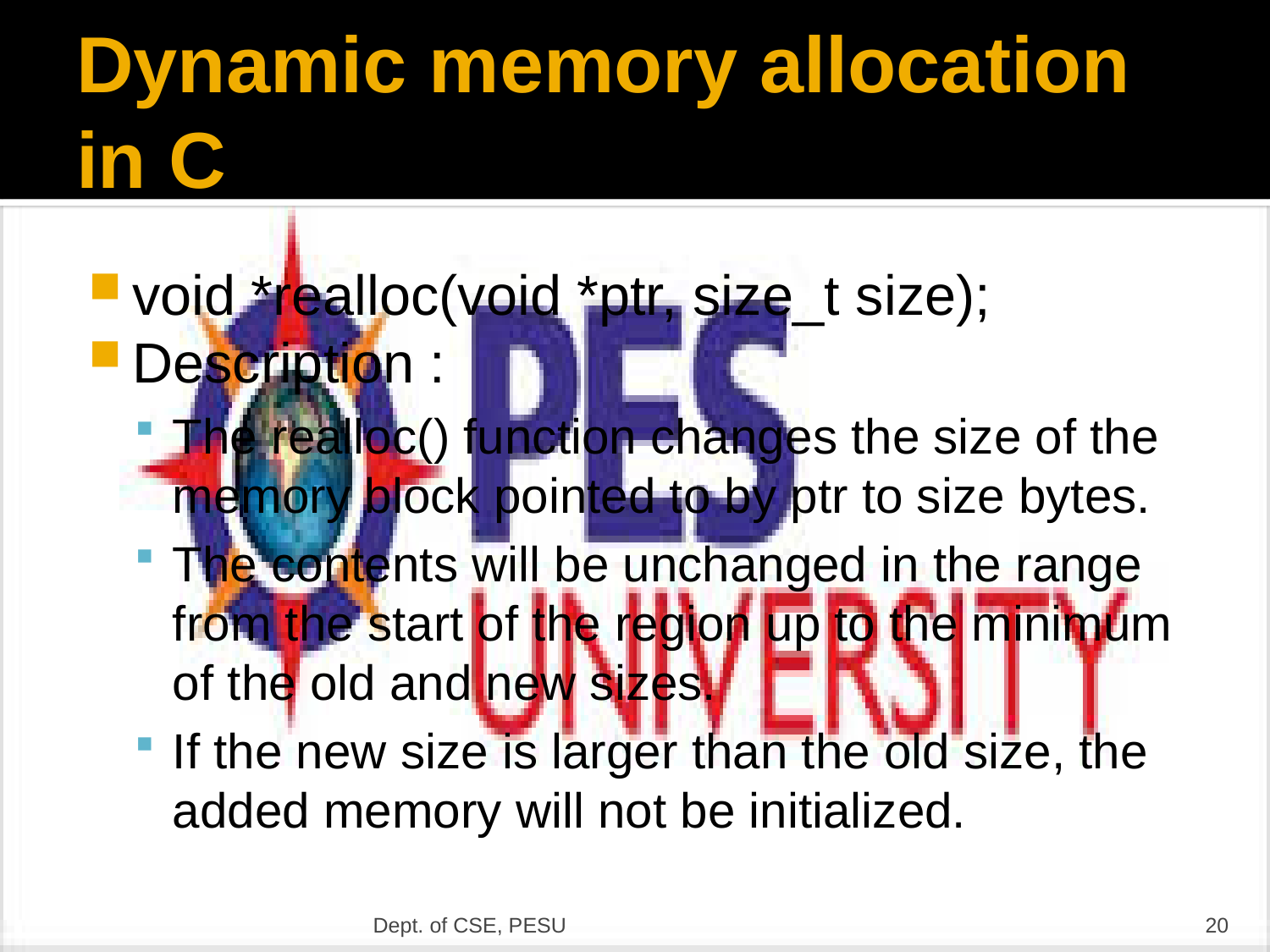

# Dynamic memory allocation in C
void *realloc(void *ptr, size_t size);
Description :
The realloc() function changes the size of the memory block pointed to by ptr to size bytes.
The contents will be unchanged in the range from the start of the region up to the minimum of the old and new sizes.
If the new size is larger than the old size, the added memory will not be initialized.
Dept. of CSE, PESU
20